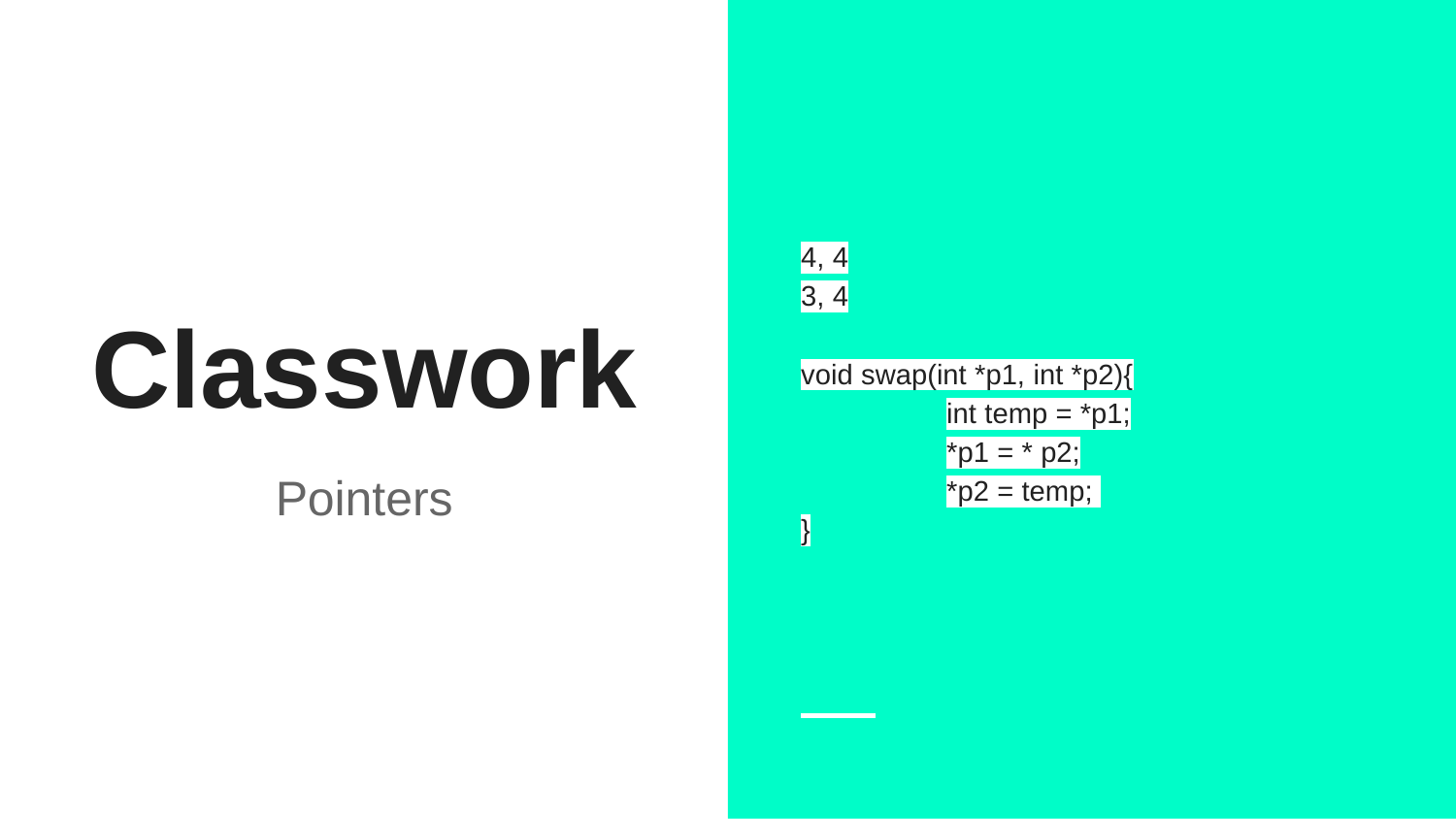

4, 4
3, 4

void swap(int *p1, int *p2){
	int temp = *p1;
	*p1 = * p2;
	*p2 = temp;
}

# Classwork
Pointers